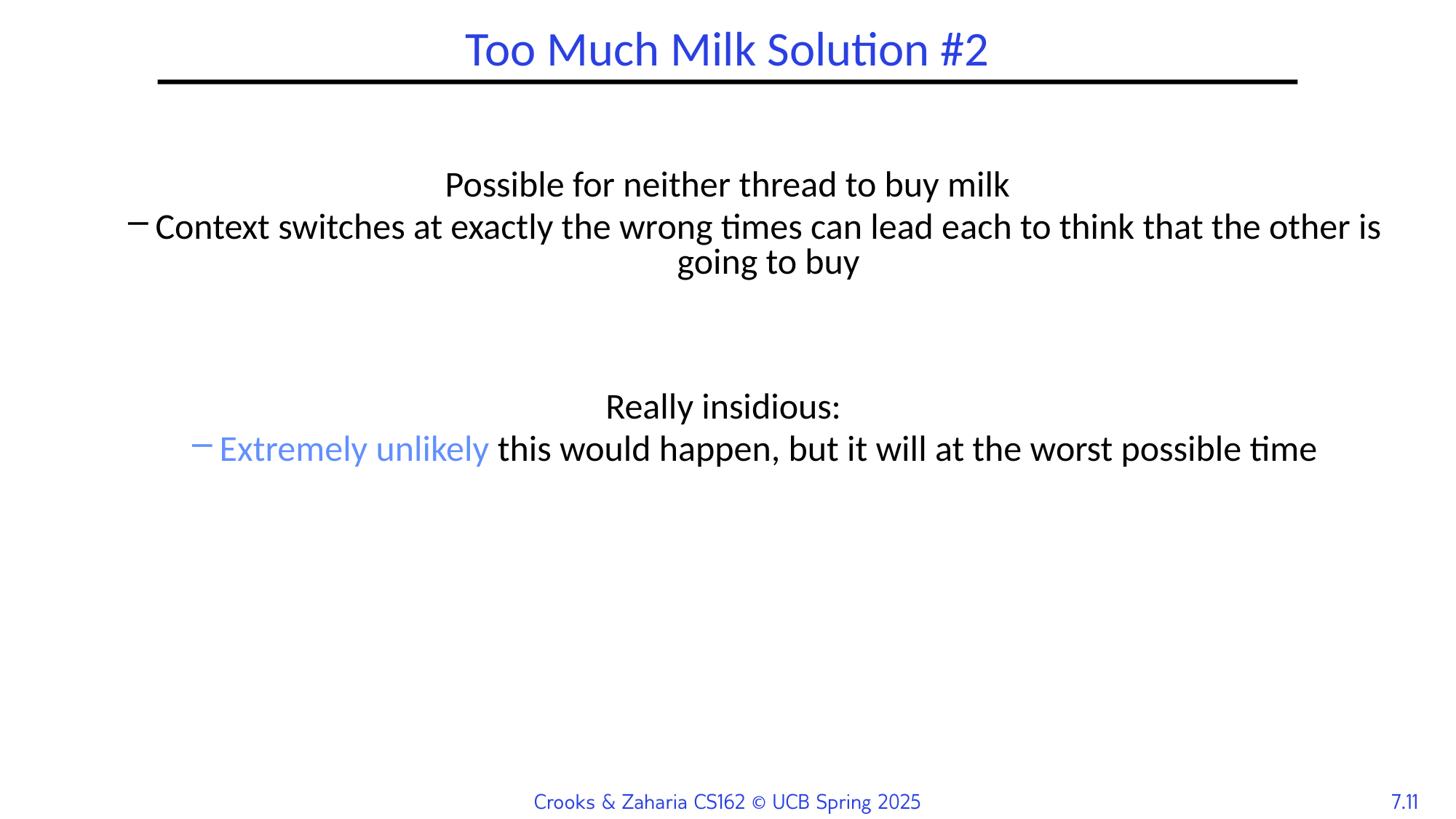

# Too Much Milk Solution #2
Possible for neither thread to buy milk
Context switches at exactly the wrong times can lead each to think that the other is going to buy

Really insidious:
Extremely unlikely this would happen, but it will at the worst possible time